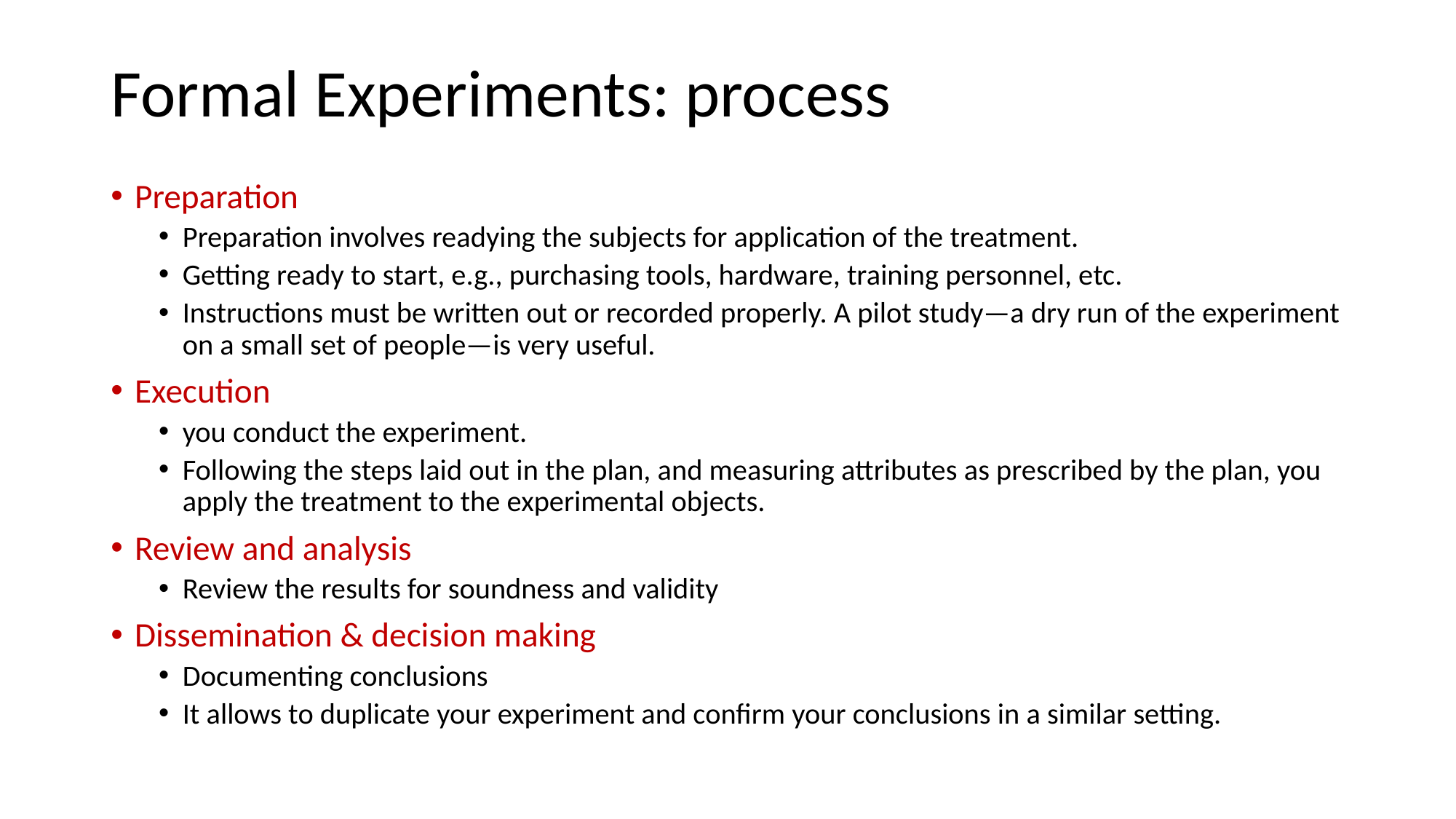

# Formal Experiments: process
Preparation
Preparation involves readying the subjects for application of the treatment.
Getting ready to start, e.g., purchasing tools, hardware, training personnel, etc.
Instructions must be written out or recorded properly. A pilot study—a dry run of the experiment on a small set of people—is very useful.
Execution
you conduct the experiment.
Following the steps laid out in the plan, and measuring attributes as prescribed by the plan, you apply the treatment to the experimental objects.
Review and analysis
Review the results for soundness and validity
Dissemination & decision making
Documenting conclusions
It allows to duplicate your experiment and confirm your conclusions in a similar setting.